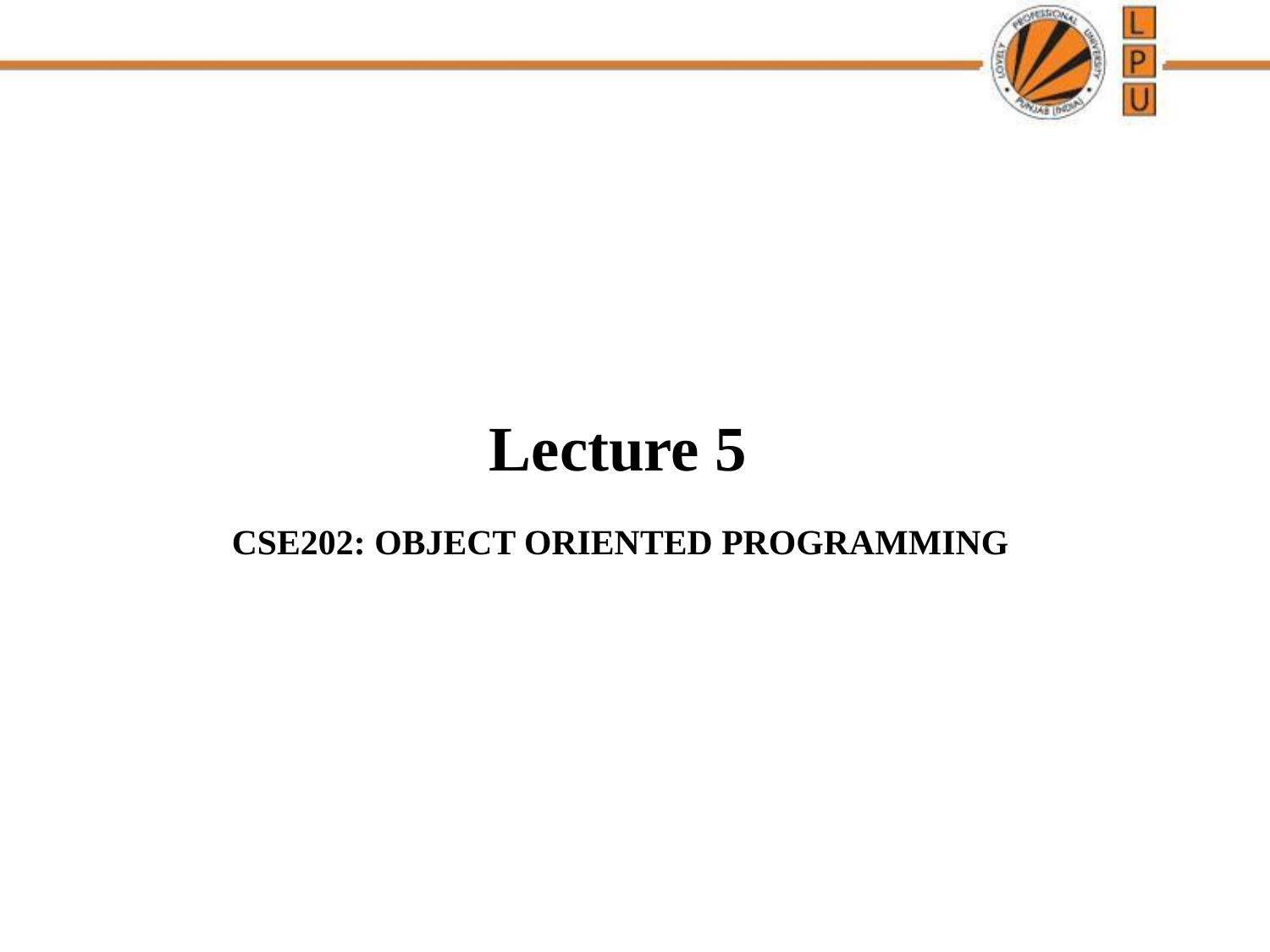

# Lecture 5

 CSE202: OBJECT ORIENTED PROGRAMMING